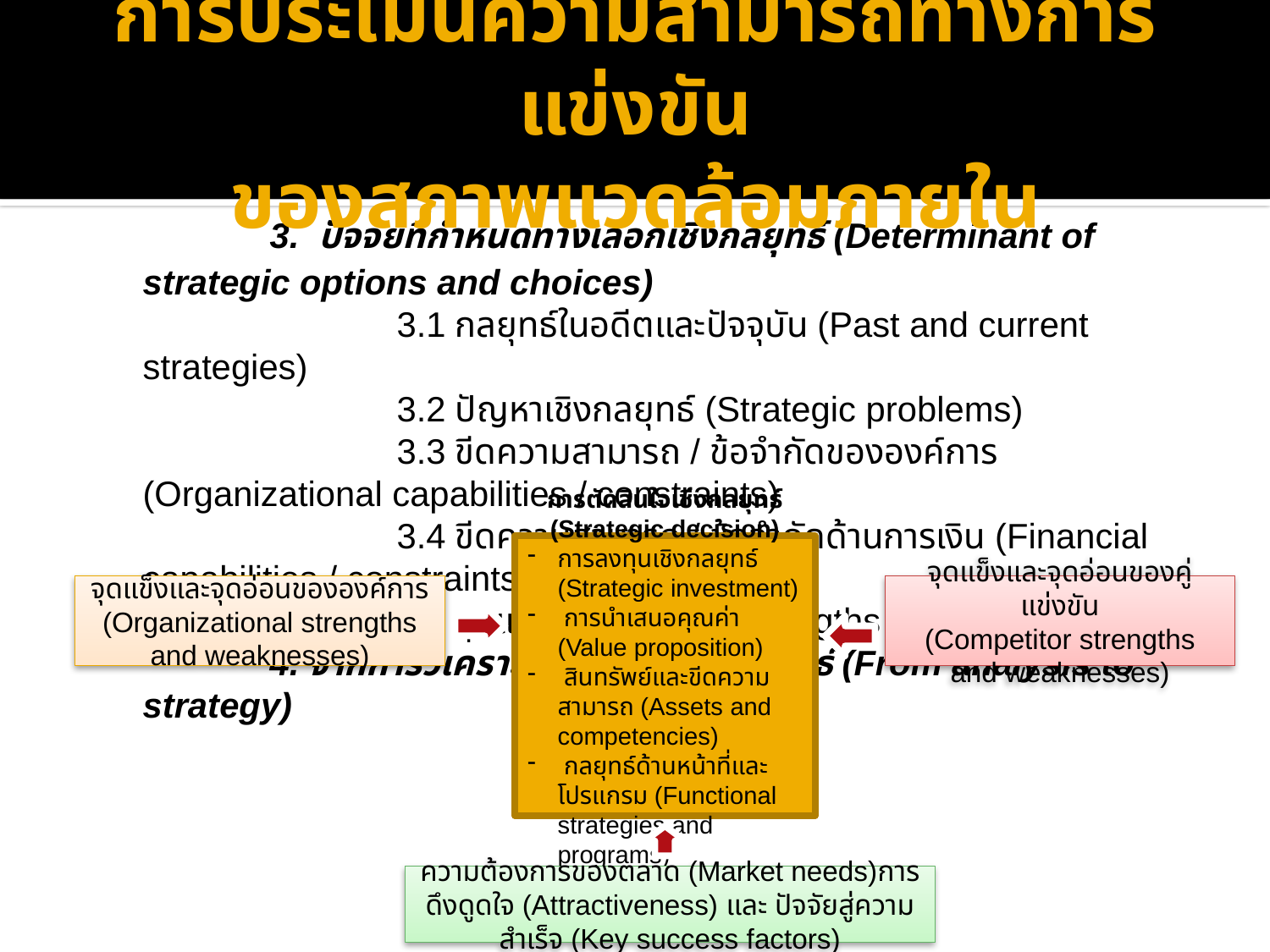

# การประเมินความสามารถทางการแข่งขัน ของสภาพแวดล้อมภายใน
		3.  ปัจจัยที่กำหนดทางเลือกเชิงกลยุทธ์ (Determinant of strategic options and choices)
			3.1 กลยุทธ์ในอดีตและปัจจุบัน (Past and current strategies)
			3.2 ปัญหาเชิงกลยุทธ์ (Strategic problems)
			3.3 ขีดความสามารถ / ข้อจำกัดขององค์การ (Organizational capabilities / constraints)
			3.4 ขีดความสามารถ / ข้อจำกัดด้านการเงิน (Financial capabilities / constraints)
			3.5 จุดแข็งและจุดอ่อน (Strengths / Weaknesses)
		4. จากการวิเคราะห์สู่การกำหนดกลยุทธ์ (From analysis to strategy)
การตัดสินใจเชิงกลยุทธ์ (Strategic decision)
การลงทุนเชิงกลยุทธ์ (Strategic investment)
 การนำเสนอคุณค่า (Value proposition)
 สินทรัพย์และขีดความสามารถ (Assets and competencies)
 กลยุทธ์ด้านหน้าที่และโปรแกรม (Functional strategies and programs)
จุดแข็งและจุดอ่อนขององค์การ
(Organizational strengths and weaknesses)
จุดแข็งและจุดอ่อนของคู่แข่งขัน
(Competitor strengths and weaknesses)

ความต้องการของตลาด (Market needs)การดึงดูดใจ (Attractiveness) และ ปัจจัยสู่ความสำเร็จ (Key success factors)